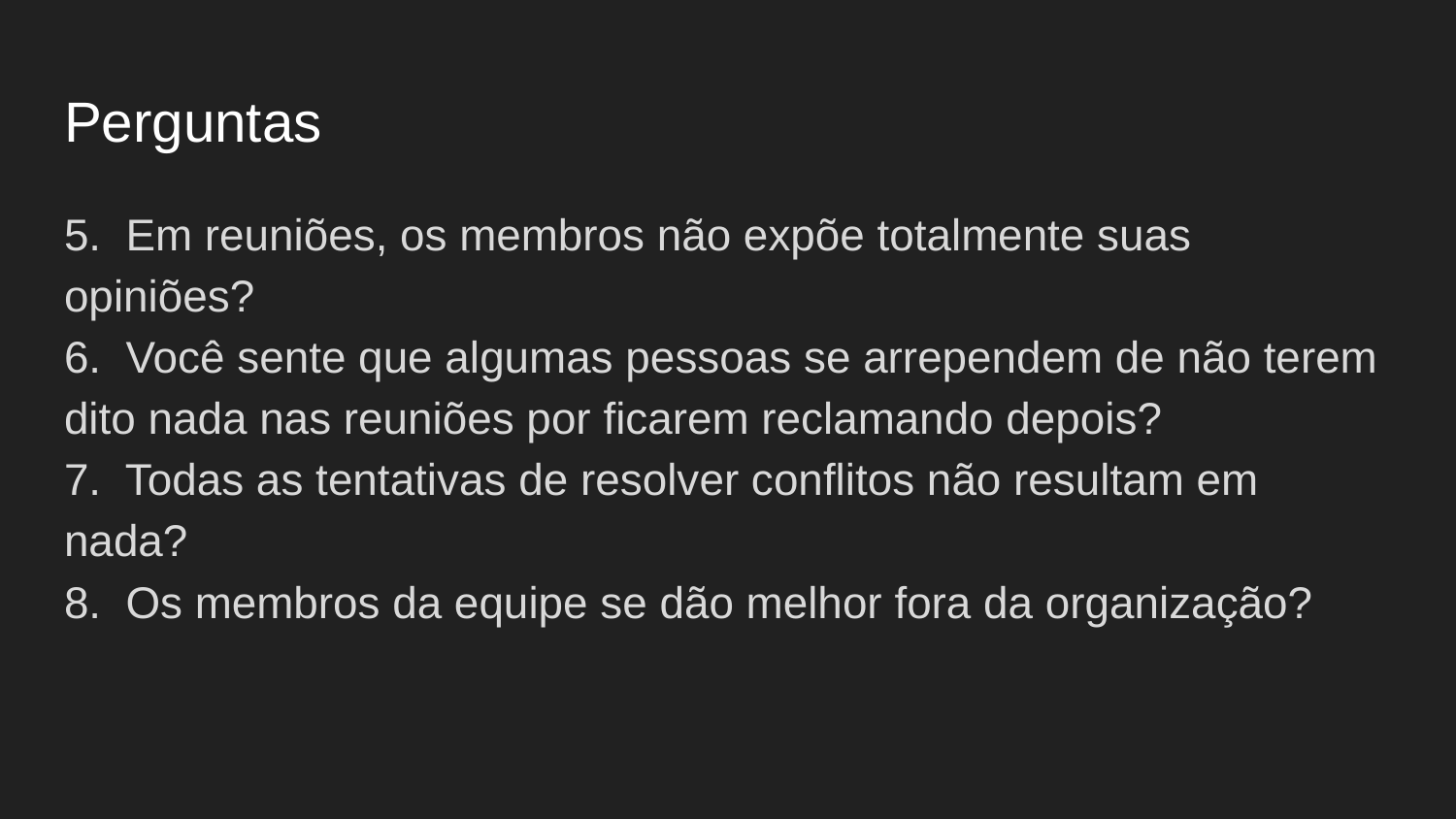

# Perguntas
5.  Em reuniões, os membros não expõe totalmente suas opiniões?
6.  Você sente que algumas pessoas se arrependem de não terem dito nada nas reuniões por ficarem reclamando depois?
7.  Todas as tentativas de resolver conflitos não resultam em nada?
8.  Os membros da equipe se dão melhor fora da organização?